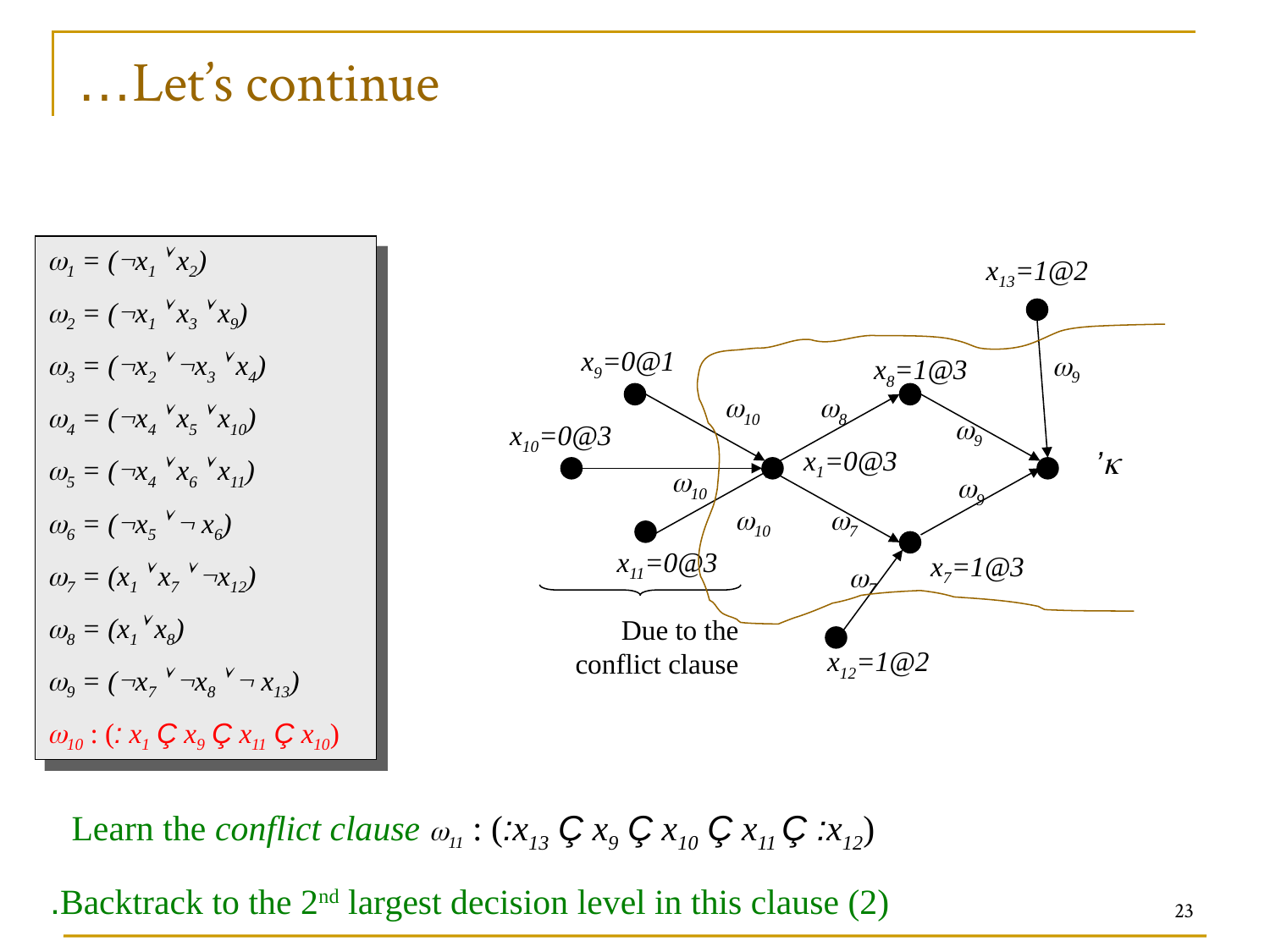

Let’s continue…
ω1 = (¬x1 ∨ x2)
ω2 = (¬x1 ∨ x3 ∨ x9)
ω3 = (¬x2 ∨ ¬x3 ∨ x4)
ω4 = (¬x4 ∨ x5 ∨ x10)
ω5 = (¬x4 ∨ x6 ∨ x11)
ω6 = (¬x5 ∨ ¬ x6)
ω7 = (x1 ∨ x7 ∨ ¬x12)
ω8 = (x1∨ x8)
ω9 = (¬x7 ∨ ¬x8 ∨ ¬ x13)
ω10 : (: x1 Ç x9 Ç x11 Ç x10)
x13=1@2

ω9
ω9
κ’

ω9

x9=0@1
x8=1@3
ω8

ω10
x10=0@3
x1=0@3

ω10

ω7

x7=1@3
ω7

ω10

x11=0@3
Due to the conflict clause

x12=1@2
Learn the conflict clause ω11 : (:x13 Ç x9 Ç x10 Ç x11 Ç :x12)
23
Backtrack to the 2nd largest decision level in this clause (2).